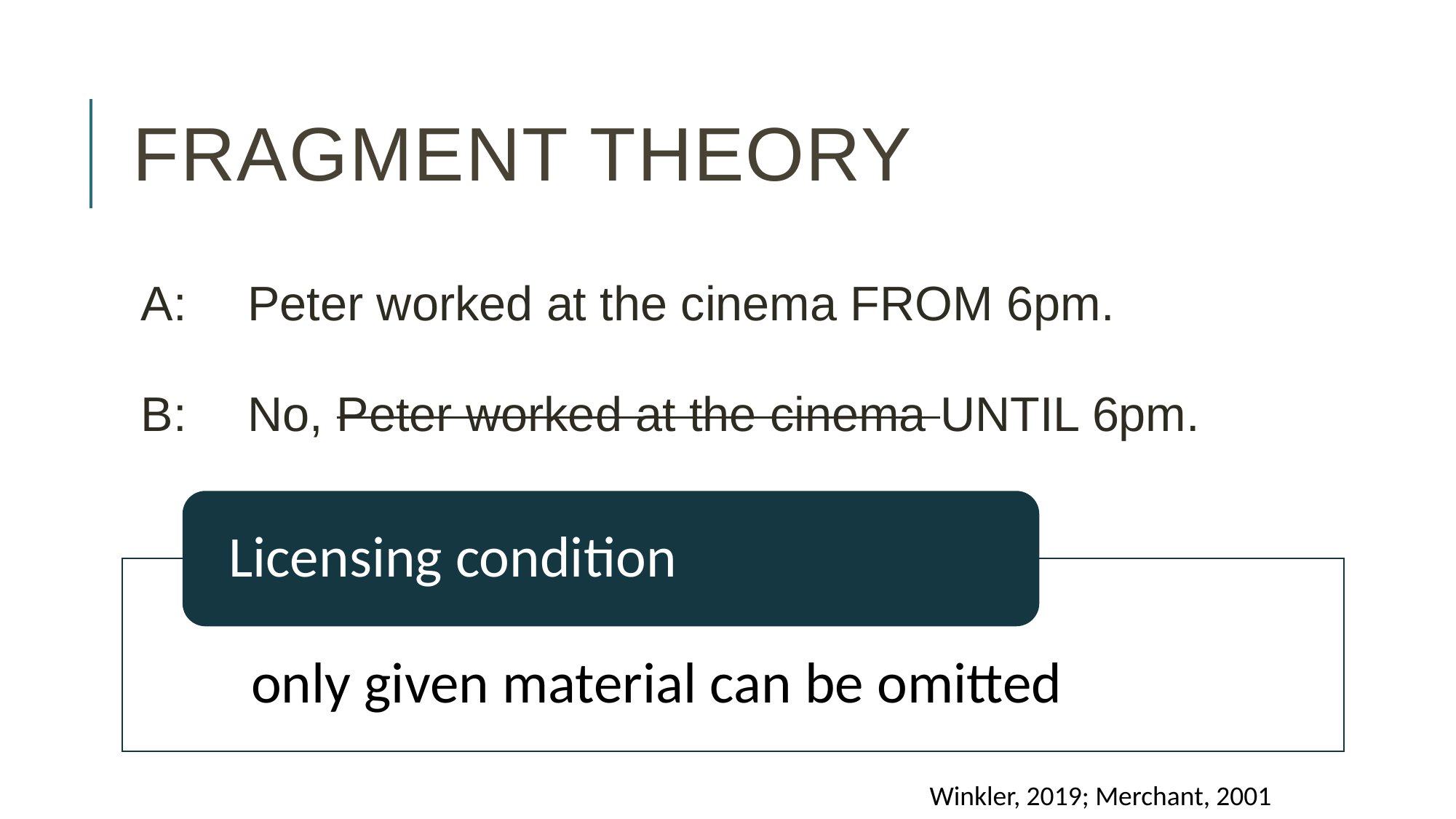

# Fragment Theory
A: 	Peter worked at the cinema FROM 6pm.

B: 	No, Peter worked at the cinema UNTIL 6pm.
only given material can be omitted
Licensing condition
Winkler, 2019; Merchant, 2001